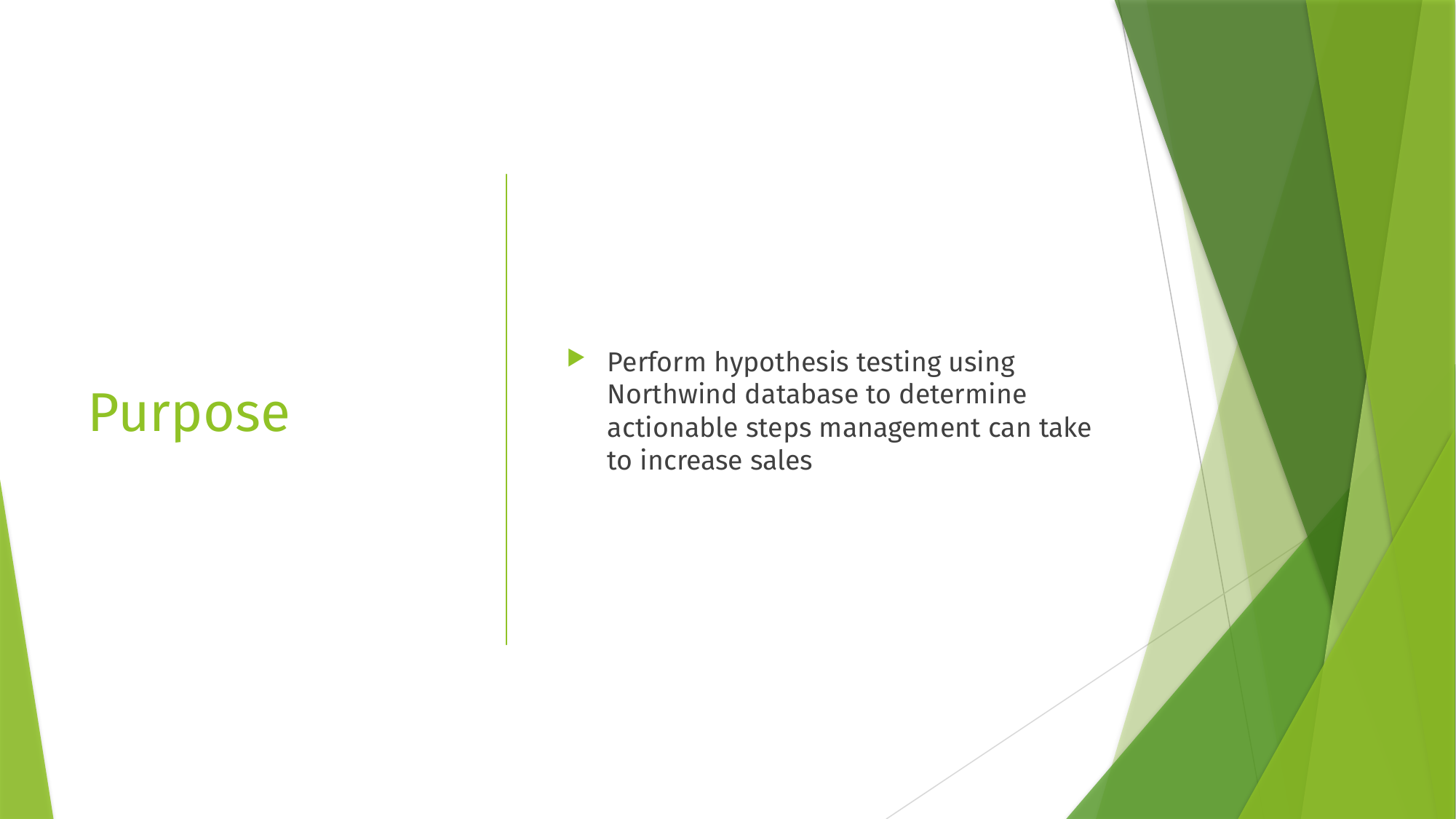

# Purpose
Perform hypothesis testing using Northwind database to determine actionable steps management can take to increase sales